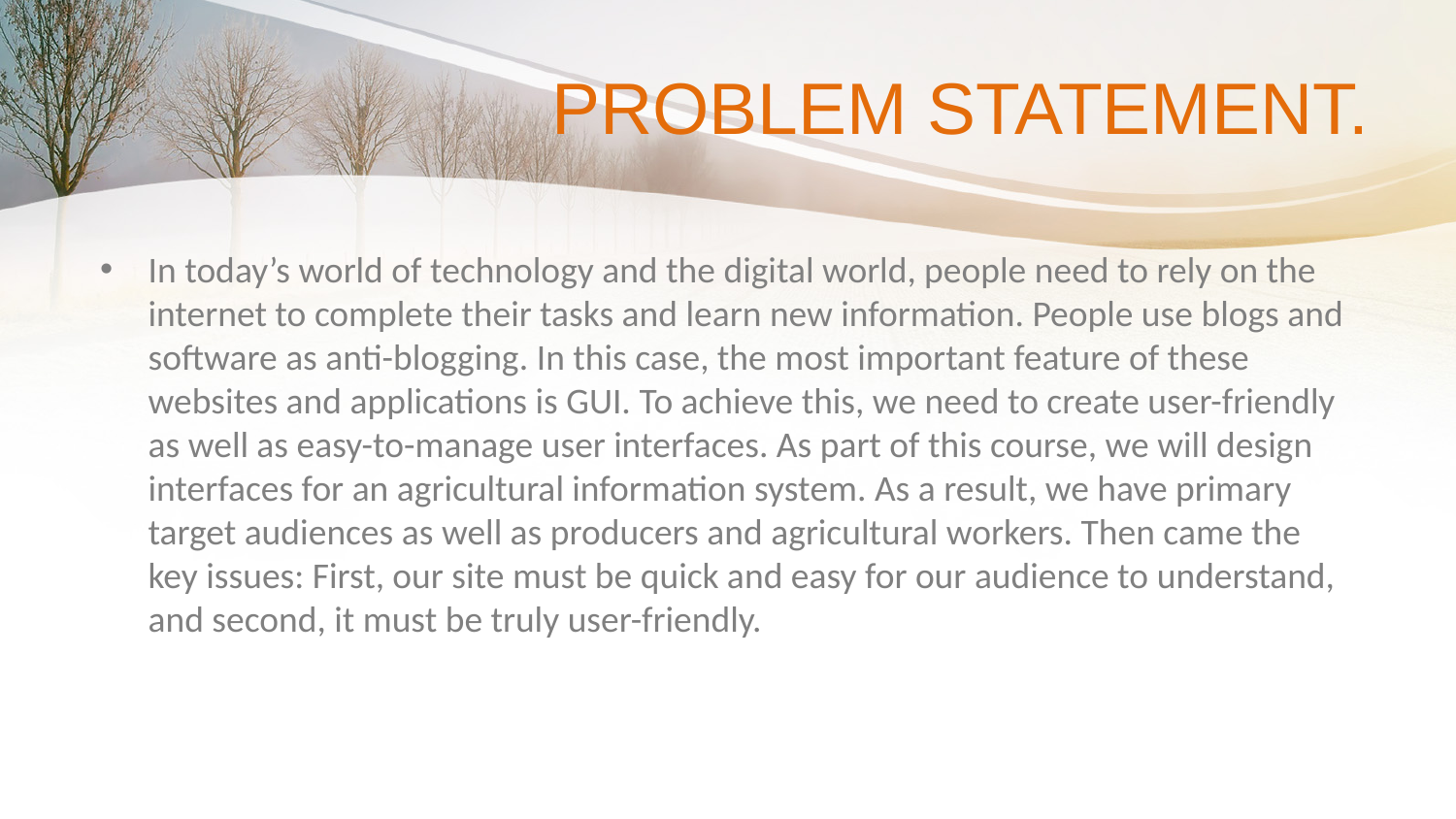

# PROBLEM STATEMENT.
In today’s world of technology and the digital world, people need to rely on the internet to complete their tasks and learn new information. People use blogs and software as anti-blogging. In this case, the most important feature of these websites and applications is GUI. To achieve this, we need to create user-friendly as well as easy-to-manage user interfaces. As part of this course, we will design interfaces for an agricultural information system. As a result, we have primary target audiences as well as producers and agricultural workers. Then came the key issues: First, our site must be quick and easy for our audience to understand, and second, it must be truly user-friendly.